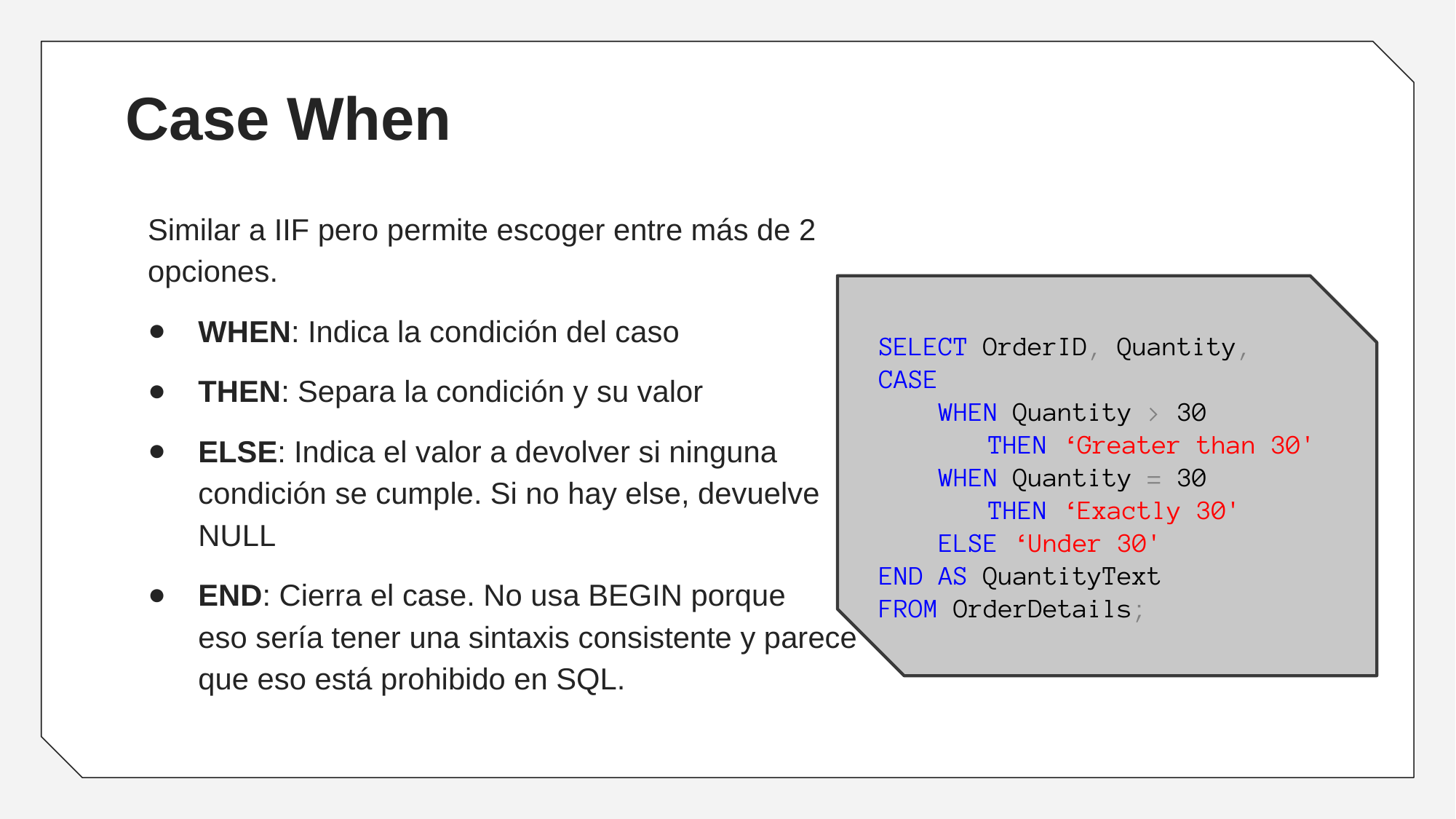

# Case When
Similar a IIF pero permite escoger entre más de 2 opciones.
WHEN: Indica la condición del caso
THEN: Separa la condición y su valor
ELSE: Indica el valor a devolver si ninguna condición se cumple. Si no hay else, devuelve NULL
END: Cierra el case. No usa BEGIN porque
eso sería tener una sintaxis consistente y parece que eso está prohibido en SQL.
SELECT OrderID, Quantity,
CASE
    WHEN Quantity > 30
	THEN ‘Greater than 30'
    WHEN Quantity = 30
	THEN ‘Exactly 30'
    ELSE ‘Under 30'
END AS QuantityText
FROM OrderDetails;